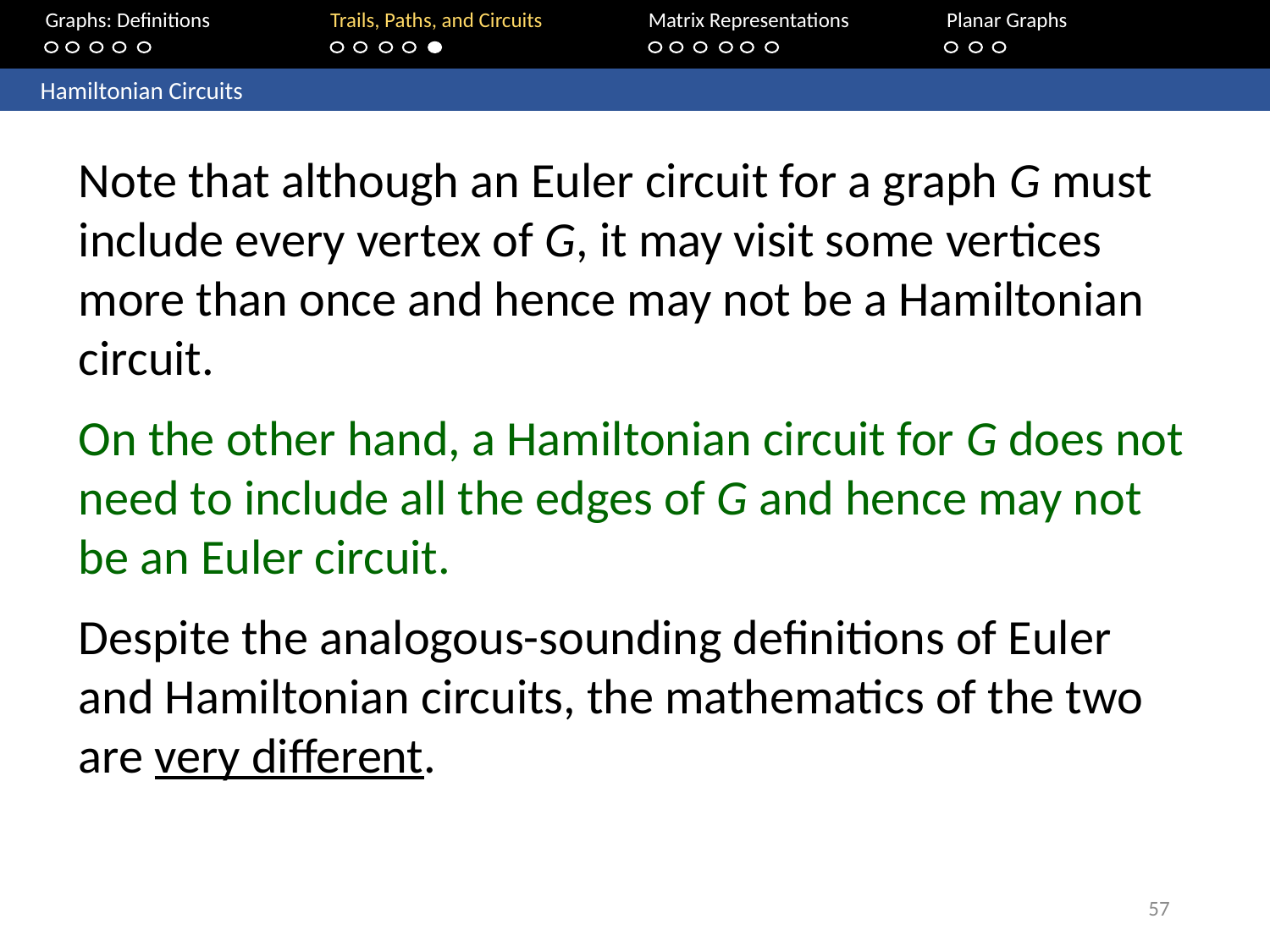

Graphs: Definitions		Trails, Paths, and Circuits	Matrix Representations	Planar Graphs

	Hamiltonian Circuits
Note that although an Euler circuit for a graph G must include every vertex of G, it may visit some vertices more than once and hence may not be a Hamiltonian circuit.
On the other hand, a Hamiltonian circuit for G does not need to include all the edges of G and hence may not be an Euler circuit.
Despite the analogous-sounding definitions of Euler and Hamiltonian circuits, the mathematics of the two are very different.
57